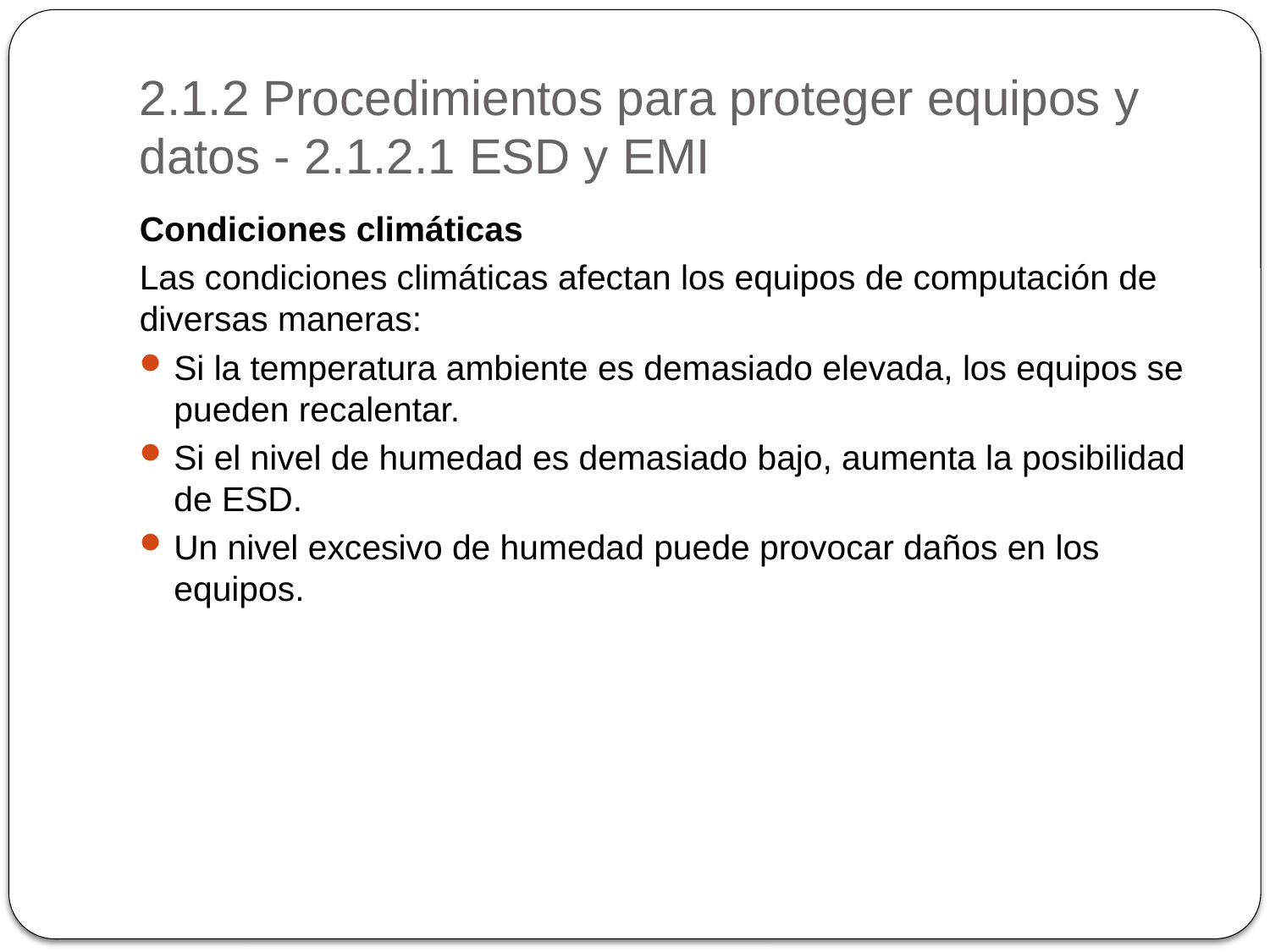

# 2.1.2 Procedimientos para proteger equipos y datos - 2.1.2.1 ESD y EMI
Condiciones climáticas
Las condiciones climáticas afectan los equipos de computación de diversas maneras:
Si la temperatura ambiente es demasiado elevada, los equipos se pueden recalentar.
Si el nivel de humedad es demasiado bajo, aumenta la posibilidad de ESD.
Un nivel excesivo de humedad puede provocar daños en los equipos.